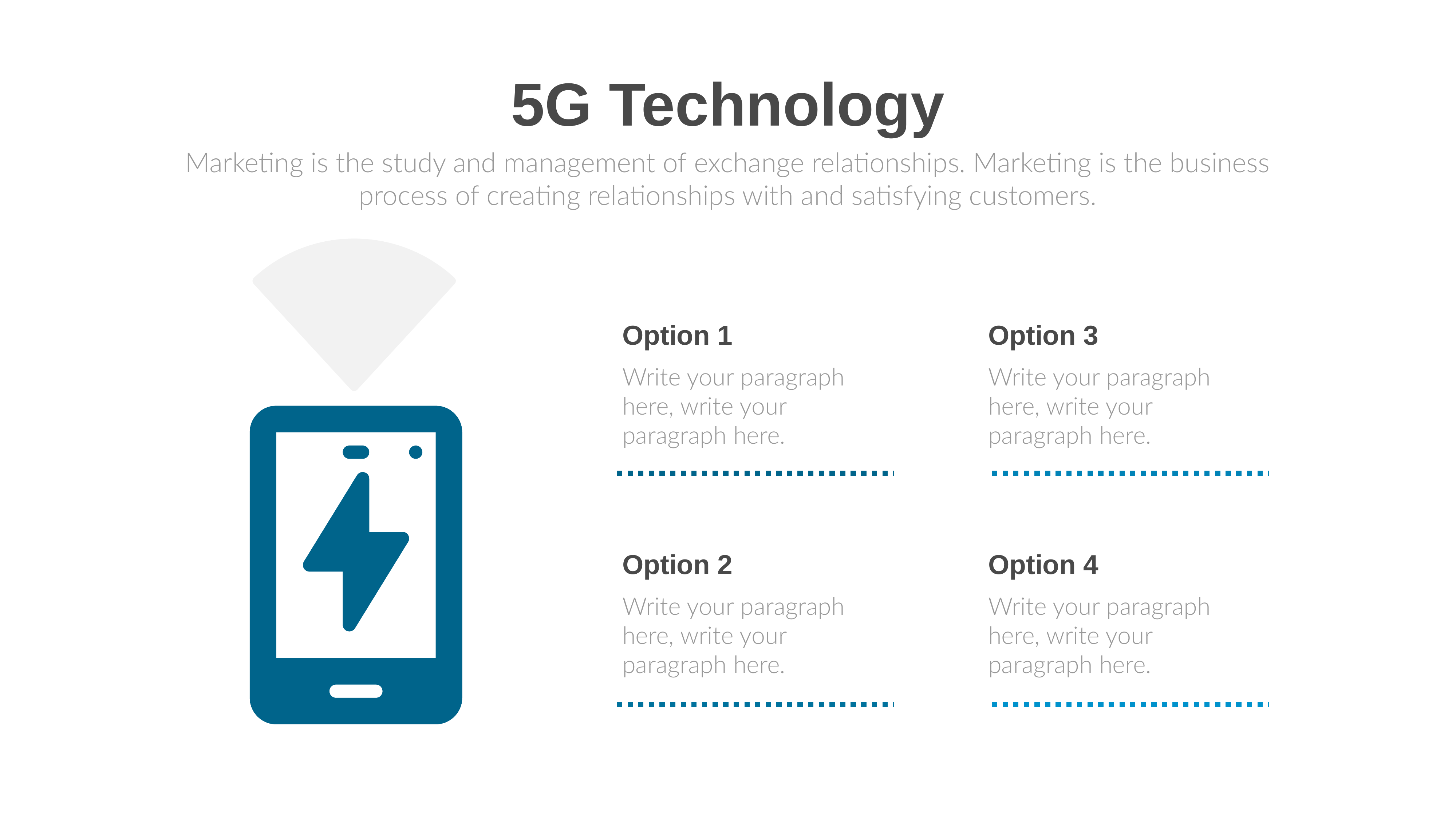

5G Technology
Marketing is the study and management of exchange relationships. Marketing is the business process of creating relationships with and satisfying customers.

Option 1
Option 3
Write your paragraph here, write your paragraph here.
Write your paragraph here, write your paragraph here.

Option 2
Option 4
Write your paragraph here, write your paragraph here.
Write your paragraph here, write your paragraph here.